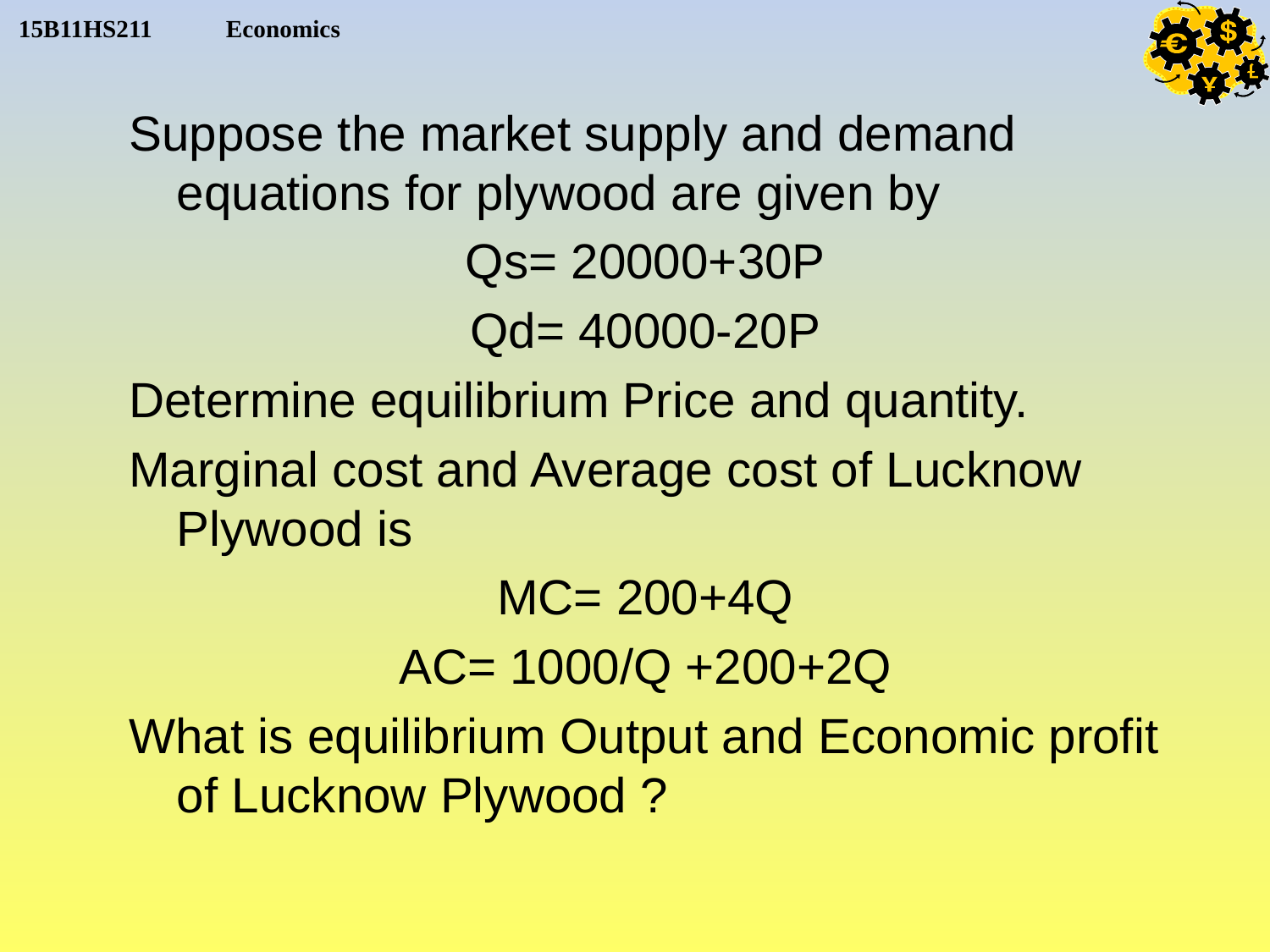

Suppose the market supply and demand equations for plywood are given by
Qs= 20000+30P
Qd= 40000-20P
Determine equilibrium Price and quantity.
Marginal cost and Average cost of Lucknow Plywood is
MC= 200+4Q
AC= 1000/Q +200+2Q
What is equilibrium Output and Economic profit of Lucknow Plywood ?